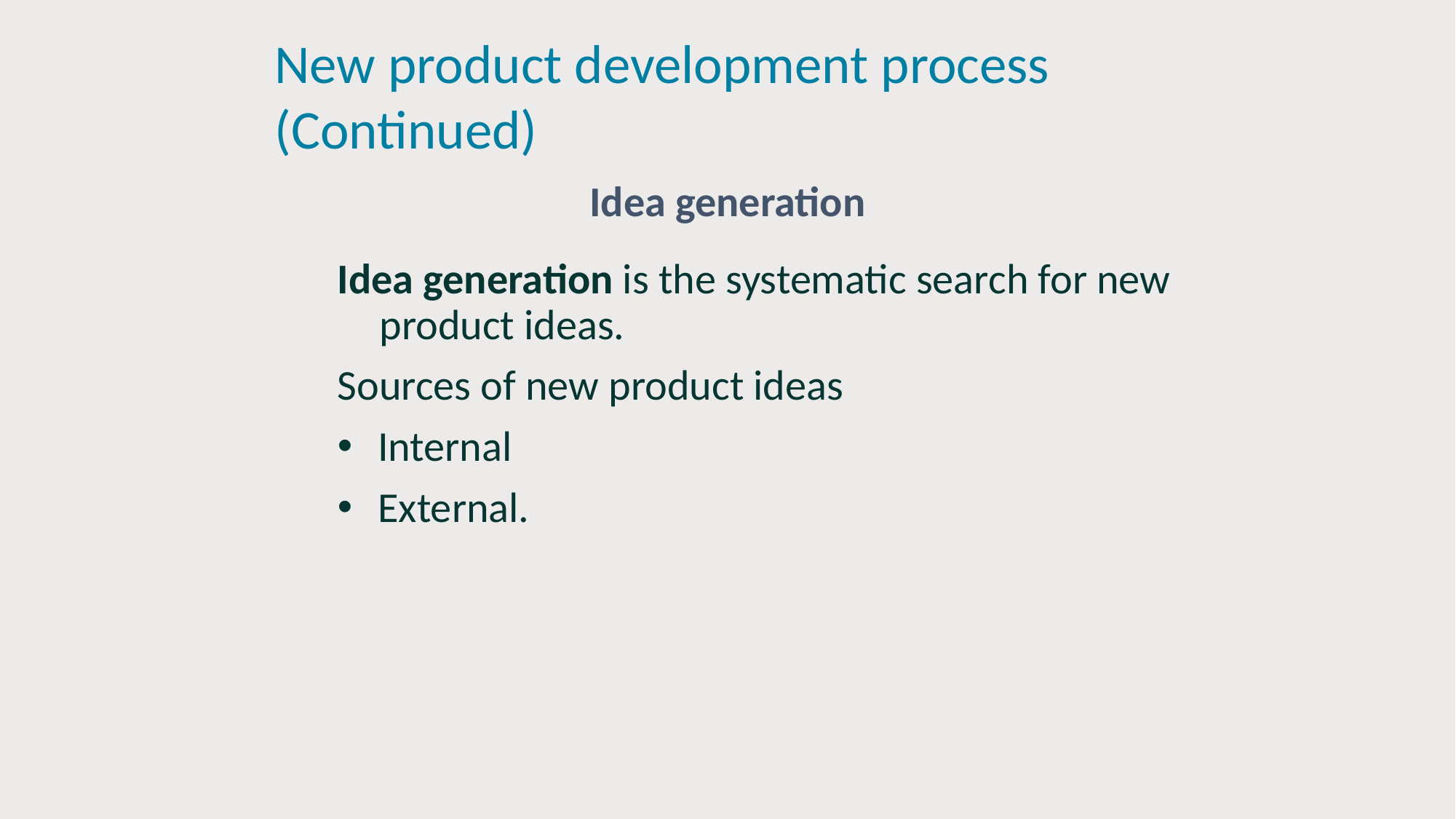

# New product development process (Continued)
Idea generation

Idea generation is the systematic search for new product ideas.
Sources of new product ideas
Internal
External.